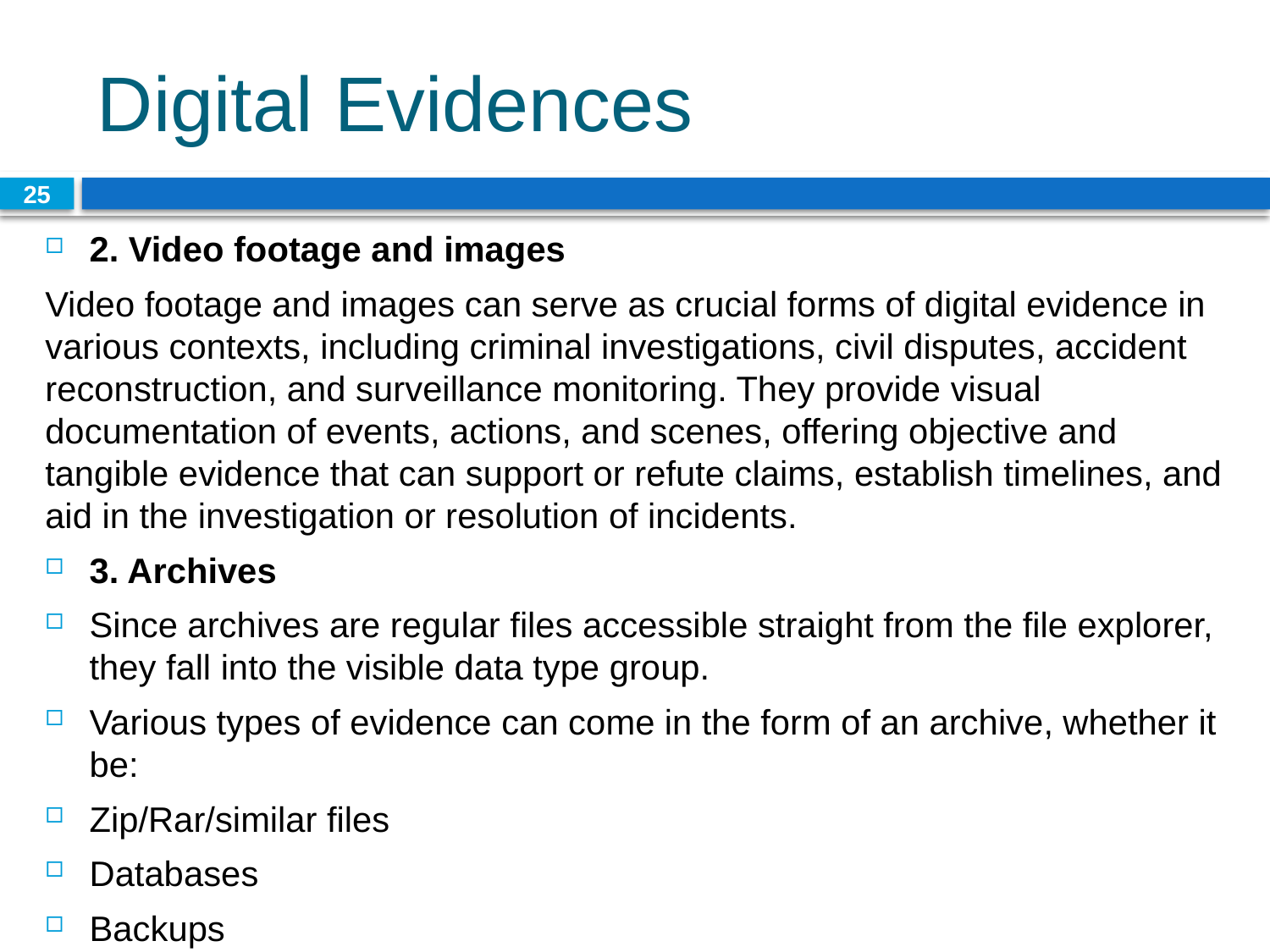

# Digital Evidences
25
2. Video footage and images
Video footage and images can serve as crucial forms of digital evidence in various contexts, including criminal investigations, civil disputes, accident reconstruction, and surveillance monitoring. They provide visual documentation of events, actions, and scenes, offering objective and tangible evidence that can support or refute claims, establish timelines, and aid in the investigation or resolution of incidents.
3. Archives
Since archives are regular files accessible straight from the file explorer, they fall into the visible data type group.
Various types of evidence can come in the form of an archive, whether it be:
Zip/Rar/similar files
Databases
Backups
Software-specific archives, etc.